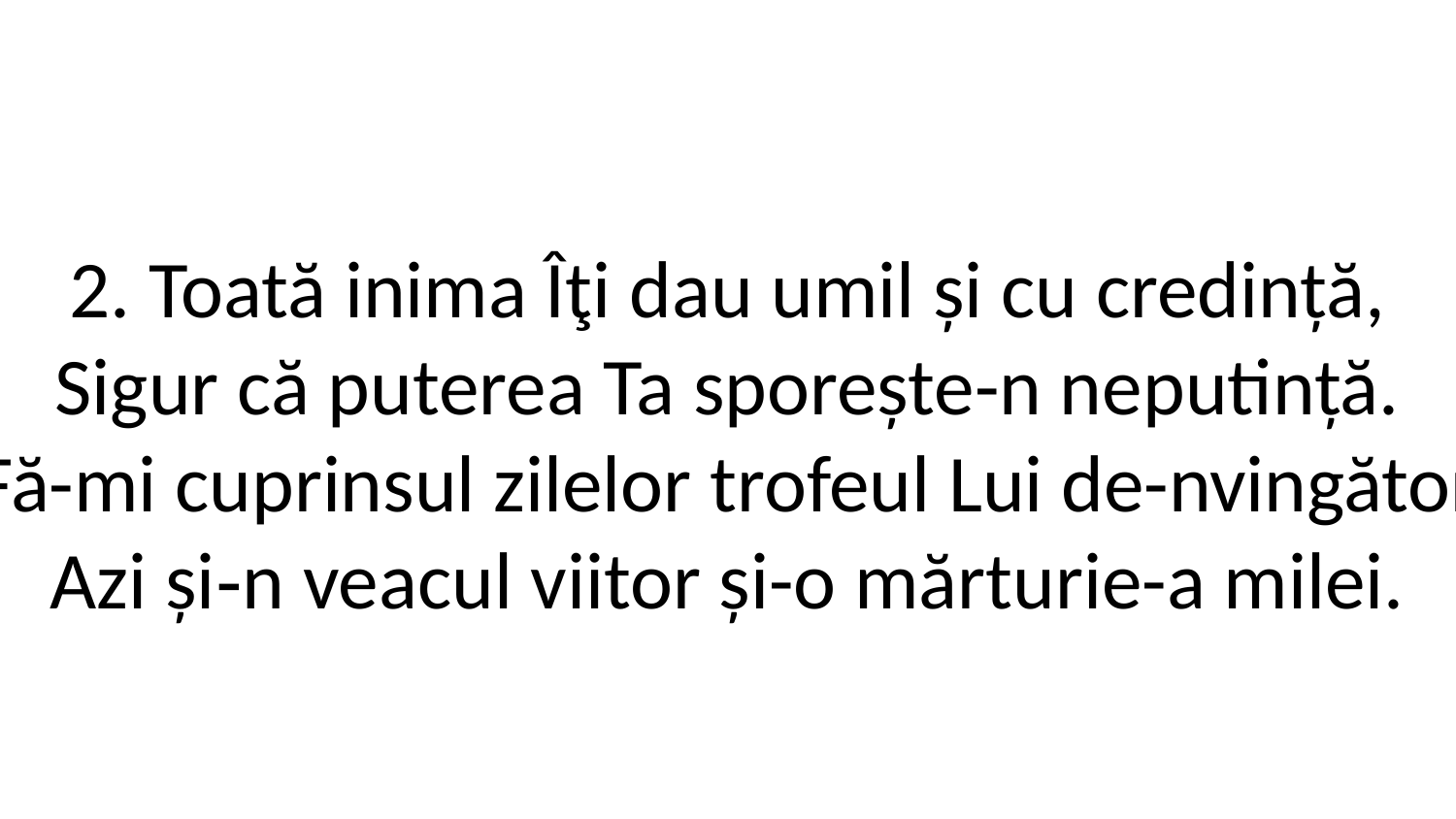

2. Toată inima Îţi dau umil și cu credință,
Sigur că puterea Ta sporește-n neputință.
Fă-mi cuprinsul zilelor trofeul Lui de-nvingător
Azi și‑n veacul viitor și-o mărturie-a milei.